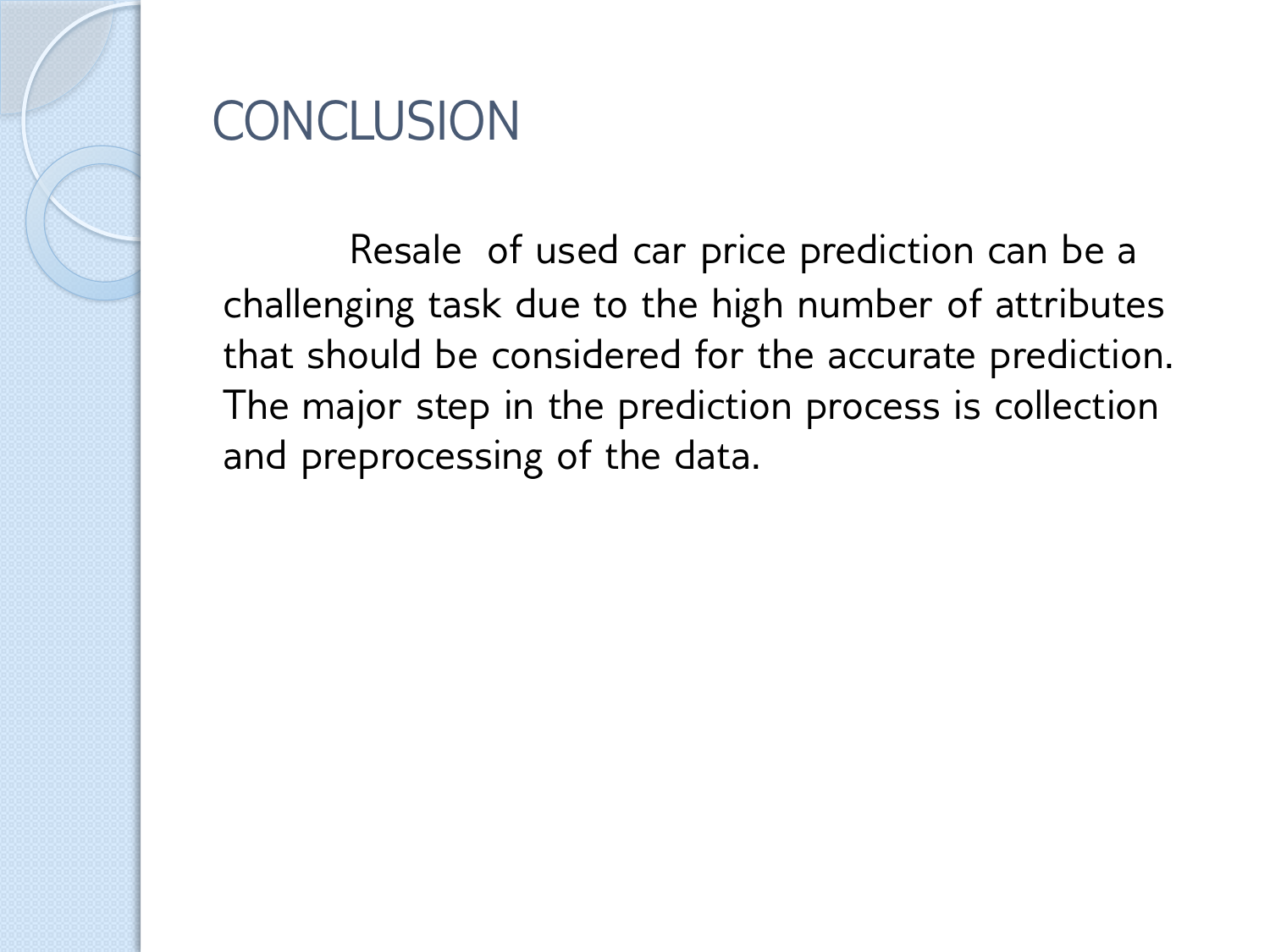

# CONCLUSION
	Resale  of used car price prediction can be a challenging task due to the high number of attributes that should be considered for the accurate prediction. The major step in the prediction process is collection and preprocessing of the data.